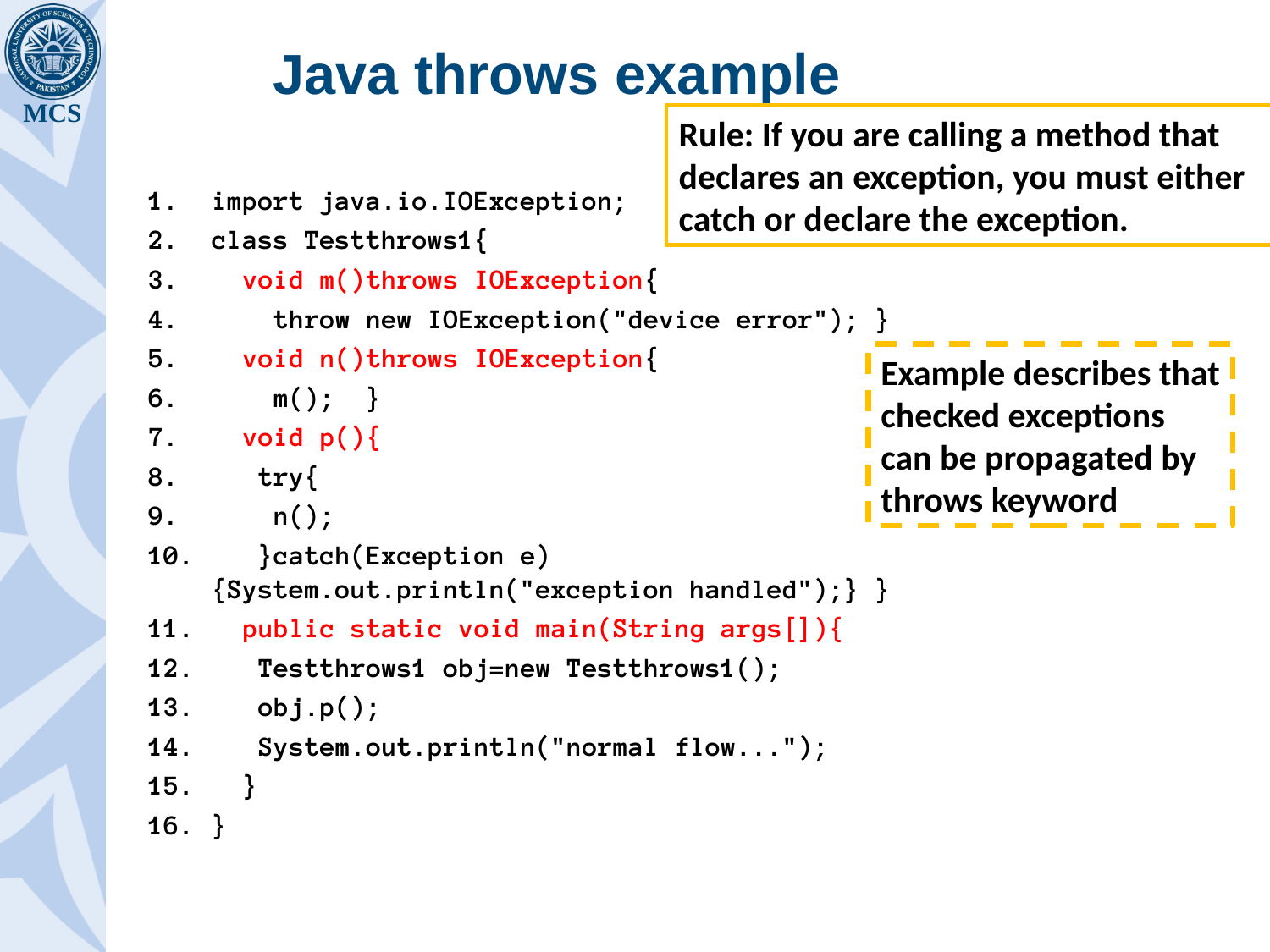

# Java throws example
Rule: If you are calling a method that declares an exception, you must either catch or declare the exception.
import java.io.IOException;
class Testthrows1{
  void m()throws IOException{
    throw new IOException("device error"); }
  void n()throws IOException{
    m();  }
  void p(){
   try{
    n();
   }catch(Exception e){System.out.println("exception handled");} }
  public static void main(String args[]){
   Testthrows1 obj=new Testthrows1();
   obj.p();
   System.out.println("normal flow...");
  }
}

Example describes that checked exceptions can be propagated by throws keyword